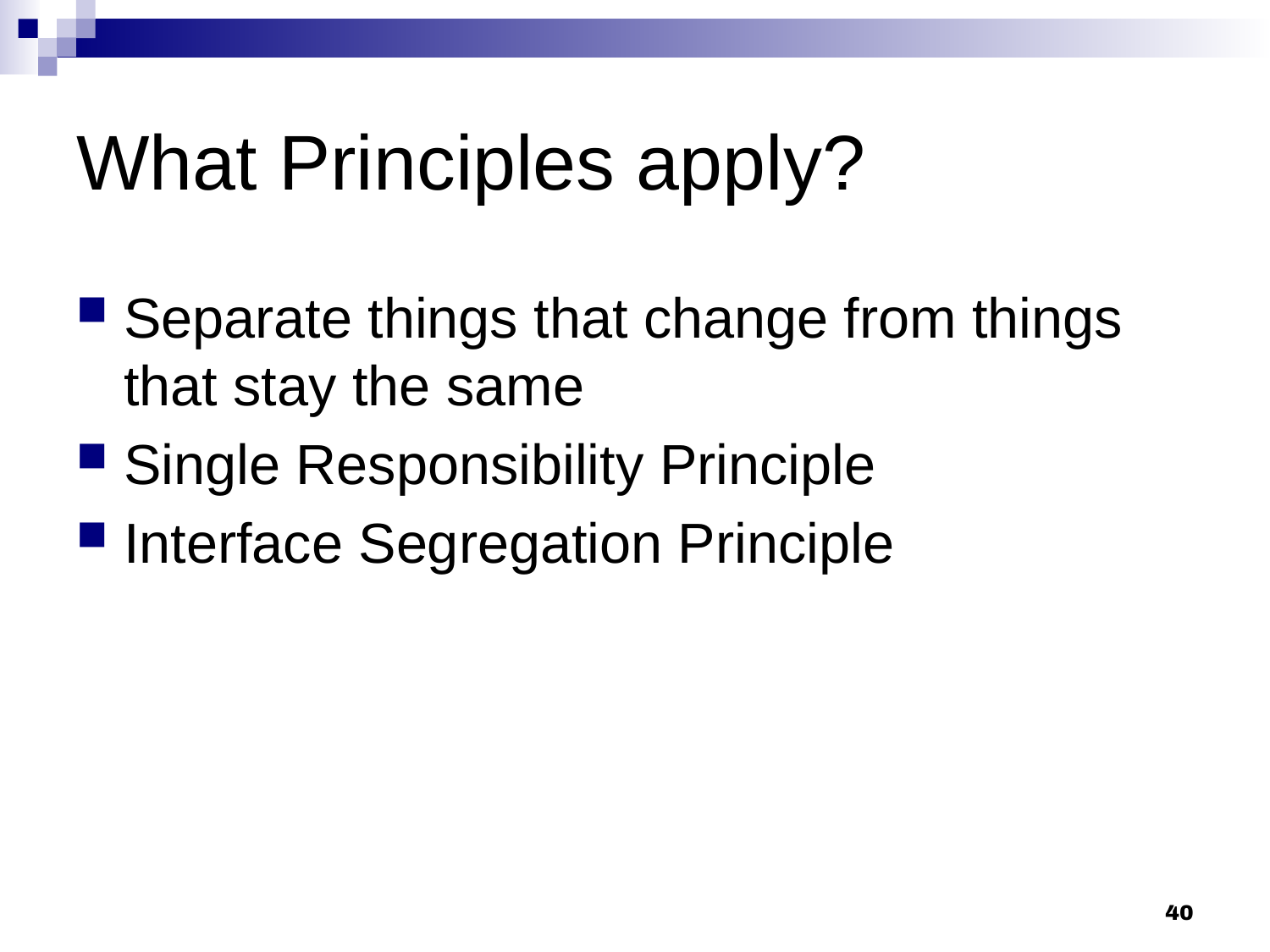

# What Principles apply?
Separate things that change from things that stay the same
Single Responsibility Principle
Interface Segregation Principle
40